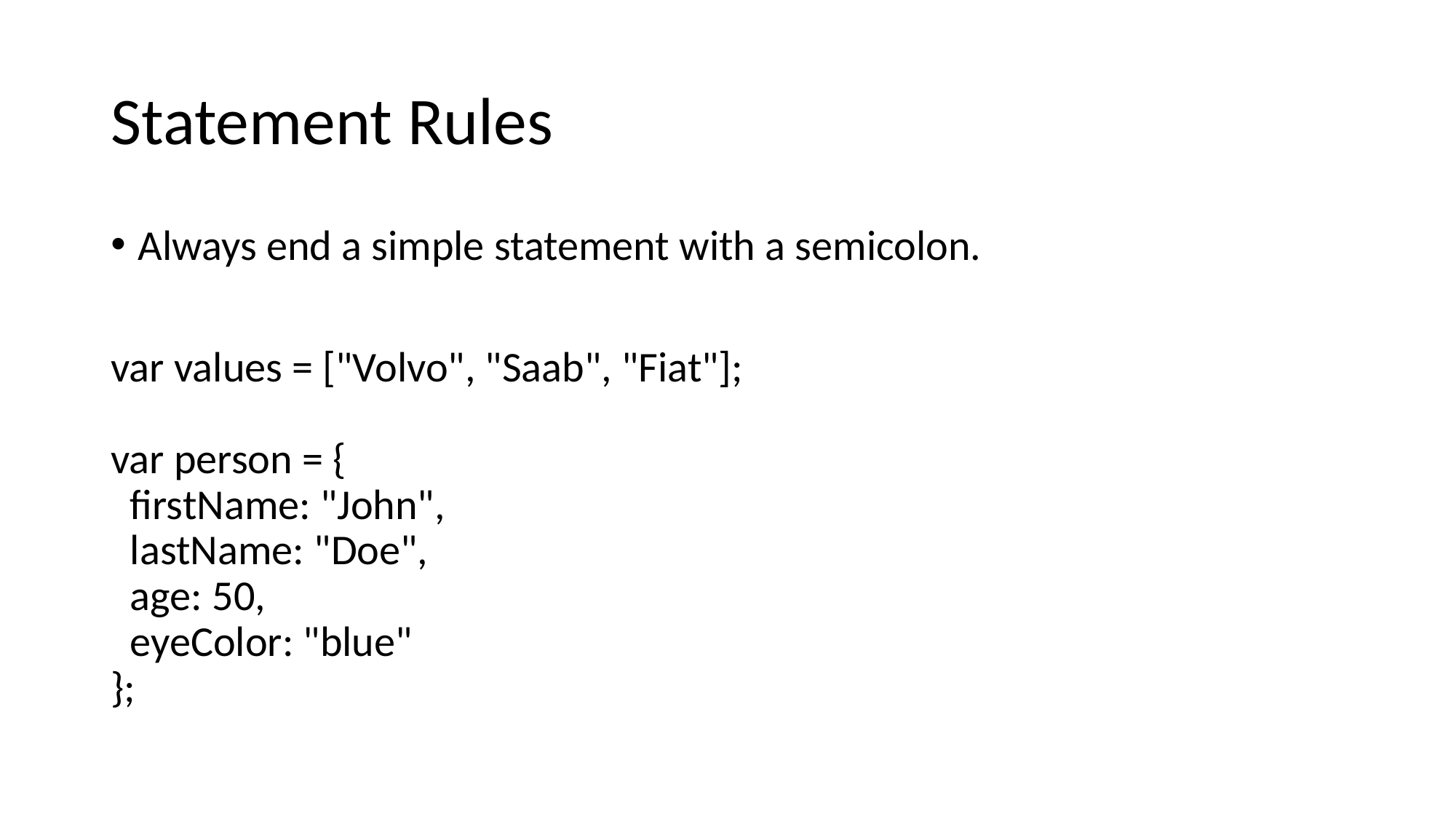

# Statement Rules
Always end a simple statement with a semicolon.

var values = ["Volvo", "Saab", "Fiat"];
var person = {
  firstName: "John",
  lastName: "Doe",
  age: 50,
  eyeColor: "blue"
};